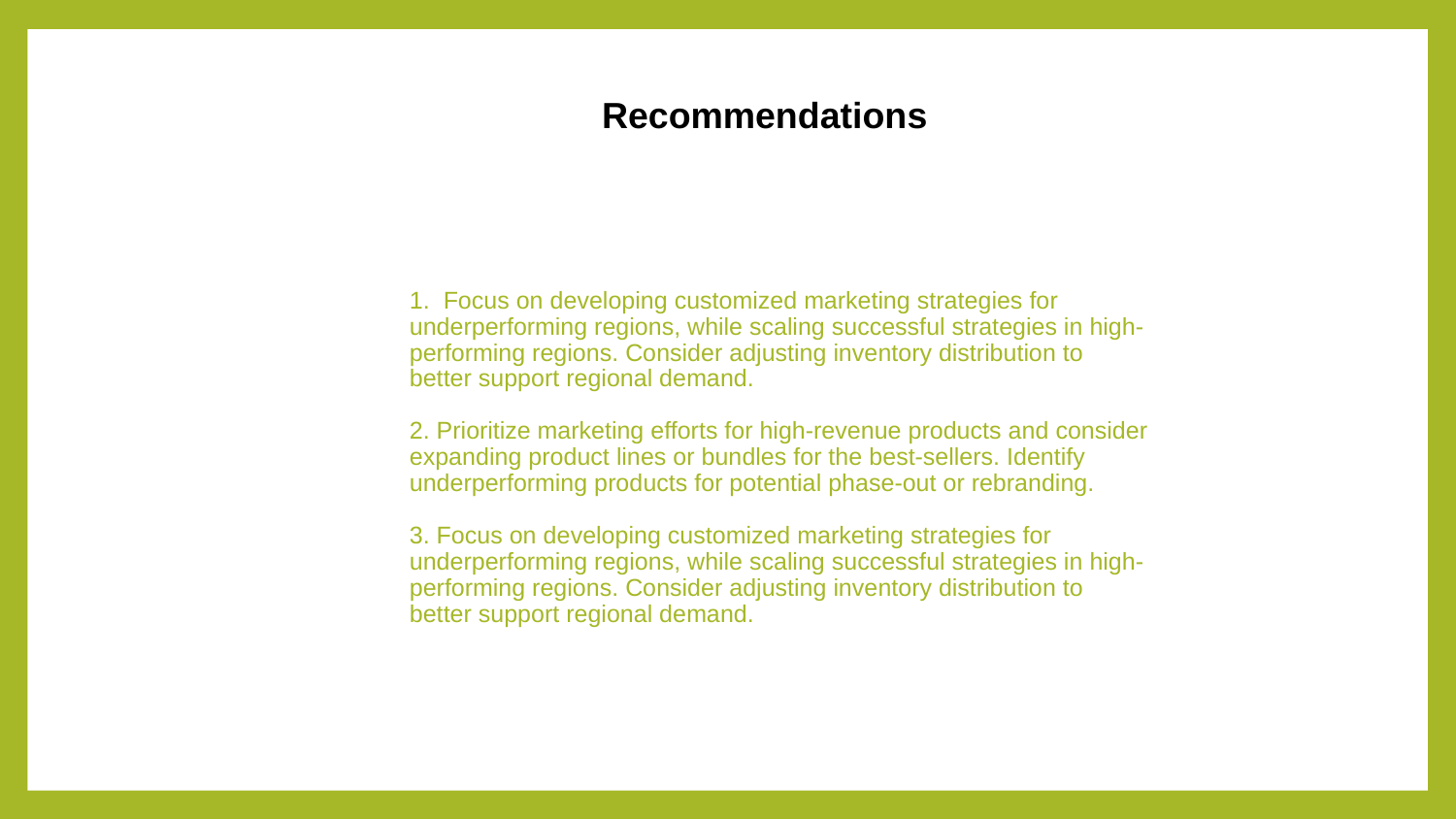

Recommendations

# 1.  Focus on developing customized marketing strategies for underperforming regions, while scaling successful strategies in high-performing regions. Consider adjusting inventory distribution to better support regional demand. 2. Prioritize marketing efforts for high-revenue products and consider expanding product lines or bundles for the best-sellers. Identify underperforming products for potential phase-out or rebranding. 3. Focus on developing customized marketing strategies for underperforming regions, while scaling successful strategies in high-performing regions. Consider adjusting inventory distribution to better support regional demand.